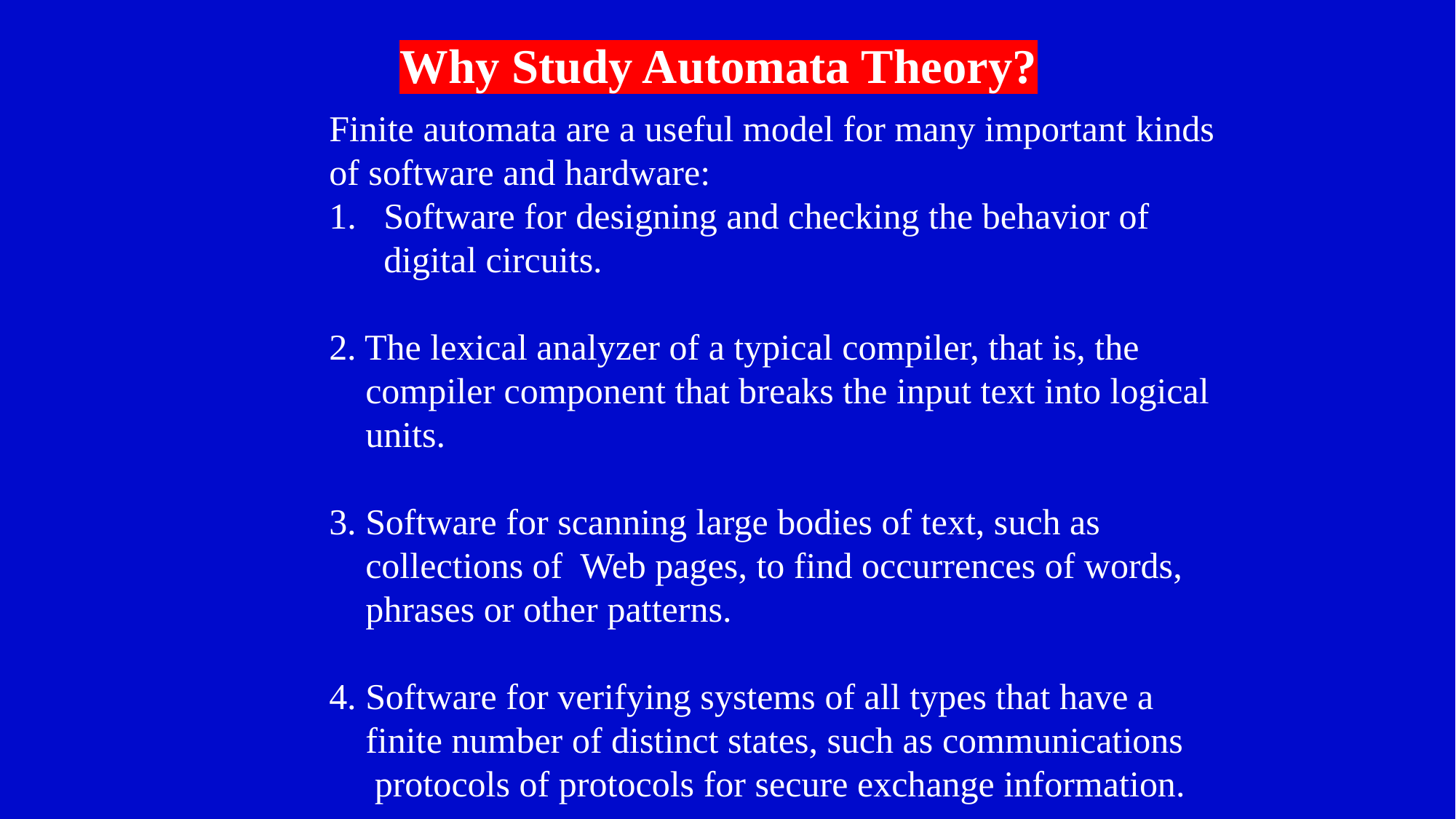

# Why Study Automata Theory?
Finite automata are a useful model for many important kinds of software and hardware:
Software for designing and checking the behavior of digital circuits.

2. The lexical analyzer of a typical compiler, that is, the
    compiler component that breaks the input text into logical
    units.

3. Software for scanning large bodies of text, such as
    collections of  Web pages, to find occurrences of words,
    phrases or other patterns.

4. Software for verifying systems of all types that have a
    finite number of distinct states, such as communications
     protocols of protocols for secure exchange information.